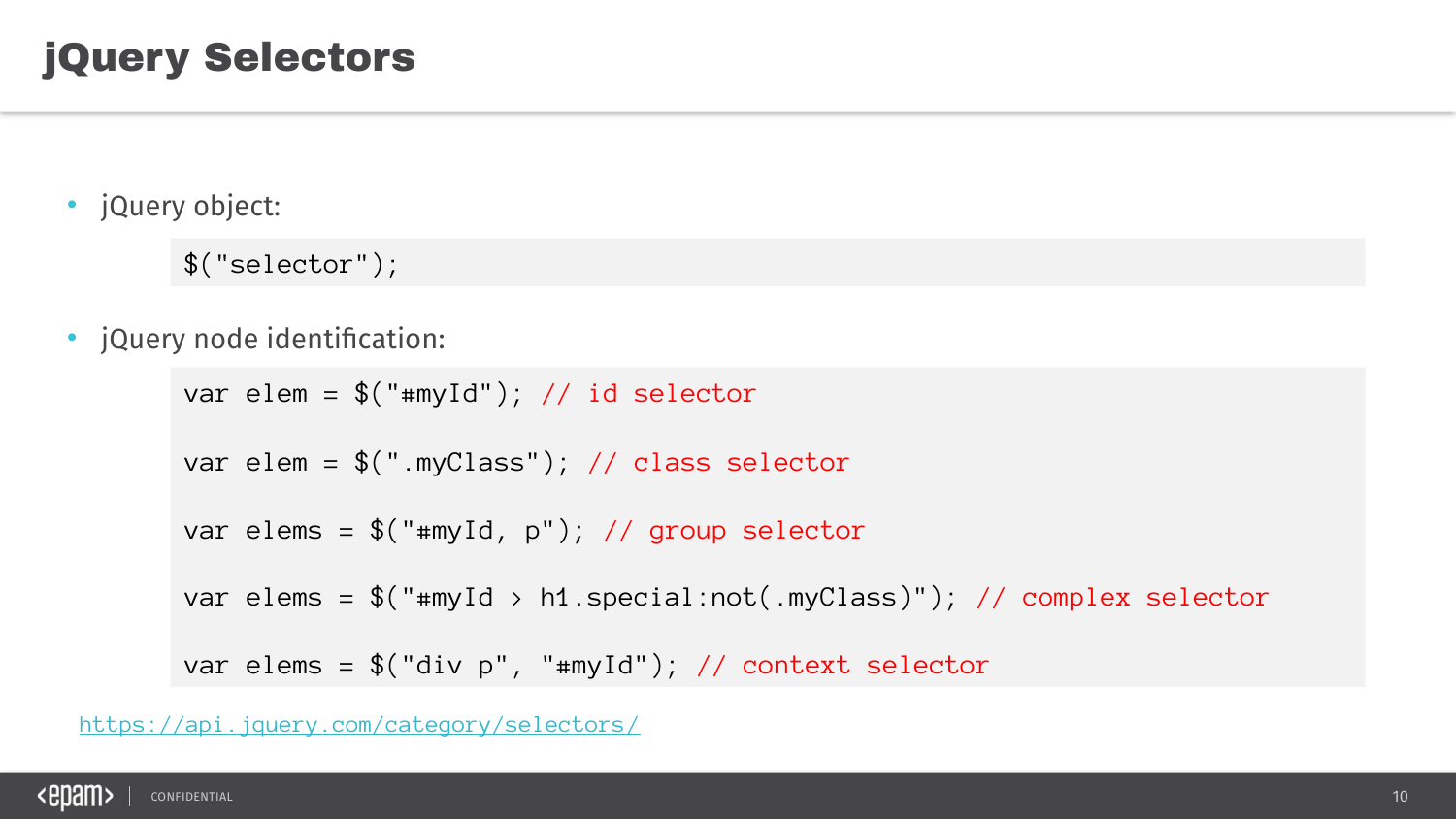

jQuery Selectors

jQuery object:

jQuery node identification:

$("selector");
var elem = $("#myId"); // id selector

var elem = $(".myClass"); // class selector

var elems = $("#myId, p"); // group selector

var elems = $("#myId > h1.special:not(.myClass)"); // complex selector

var elems = $("div p", "#myId"); // context selector
https://api.jquery.com/category/selectors/